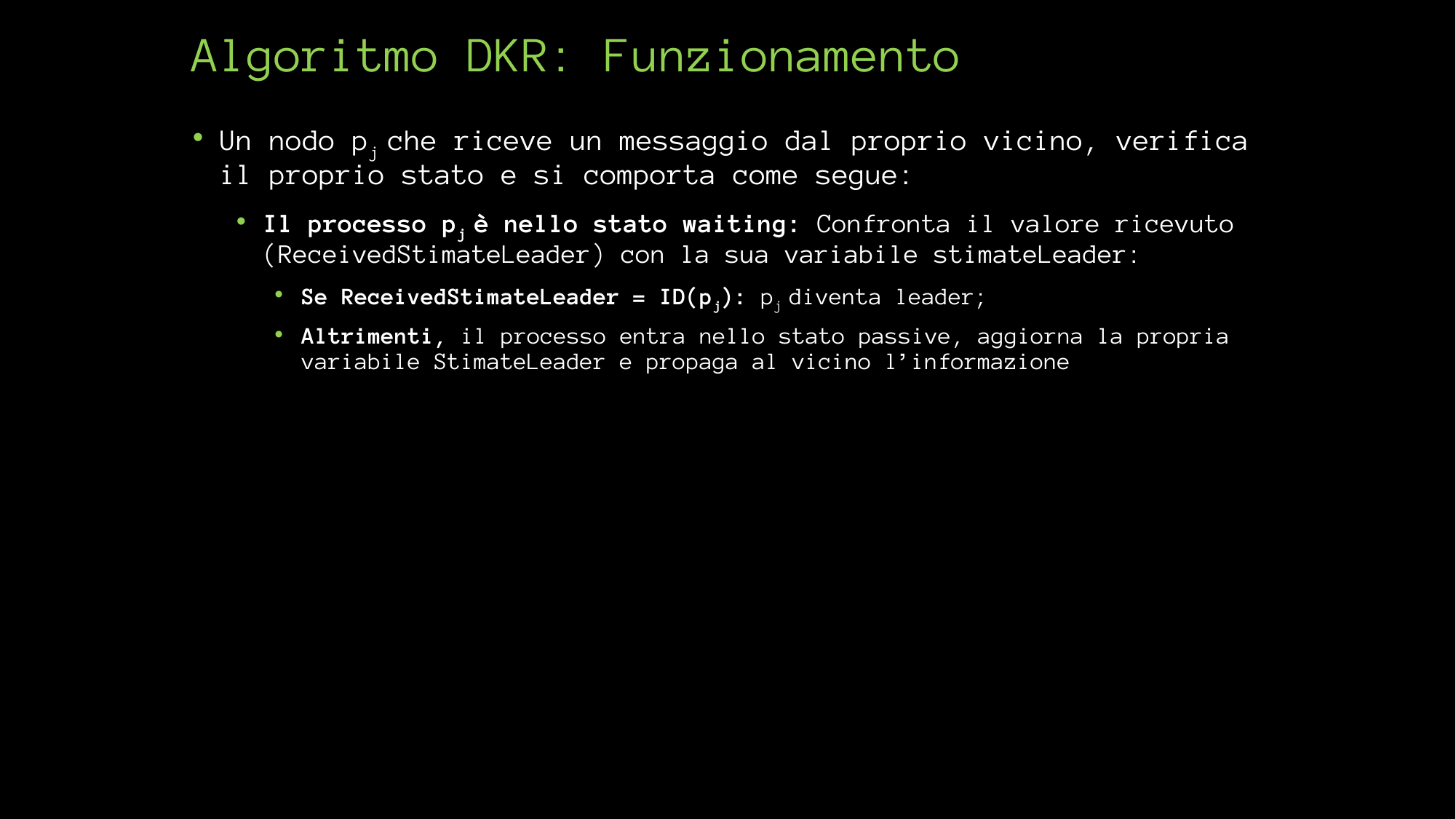

# Algoritmo DKR: Funzionamento
Un nodo pj che riceve un messaggio dal proprio vicino, verifica il proprio stato e si comporta come segue:
Il processo pj è nello stato waiting: Confronta il valore ricevuto (ReceivedStimateLeader) con la sua variabile stimateLeader:
Se ReceivedStimateLeader = ID(pj): pj diventa leader;
Altrimenti, il processo entra nello stato passive, aggiorna la propria variabile StimateLeader e propaga al vicino l’informazione